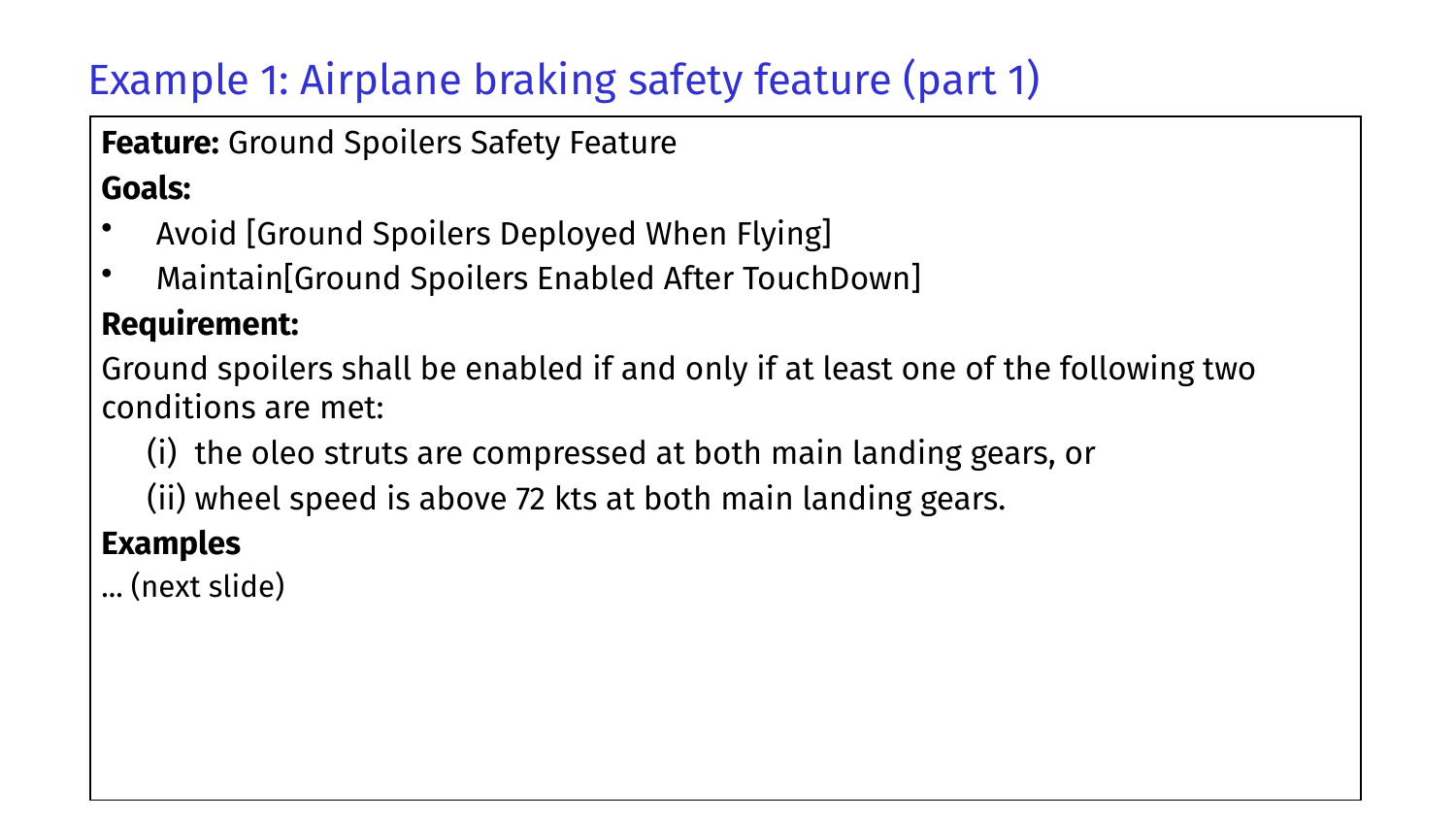

# Example 1: Airplane braking safety feature (part 1)
Feature: Ground Spoilers Safety Feature
Goals:
Avoid [Ground Spoilers Deployed When Flying]
Maintain[Ground Spoilers Enabled After TouchDown]
Requirement:
Ground spoilers shall be enabled if and only if at least one of the following two conditions are met:
the oleo struts are compressed at both main landing gears, or
wheel speed is above 72 kts at both main landing gears.
Examples
... (next slide)
6